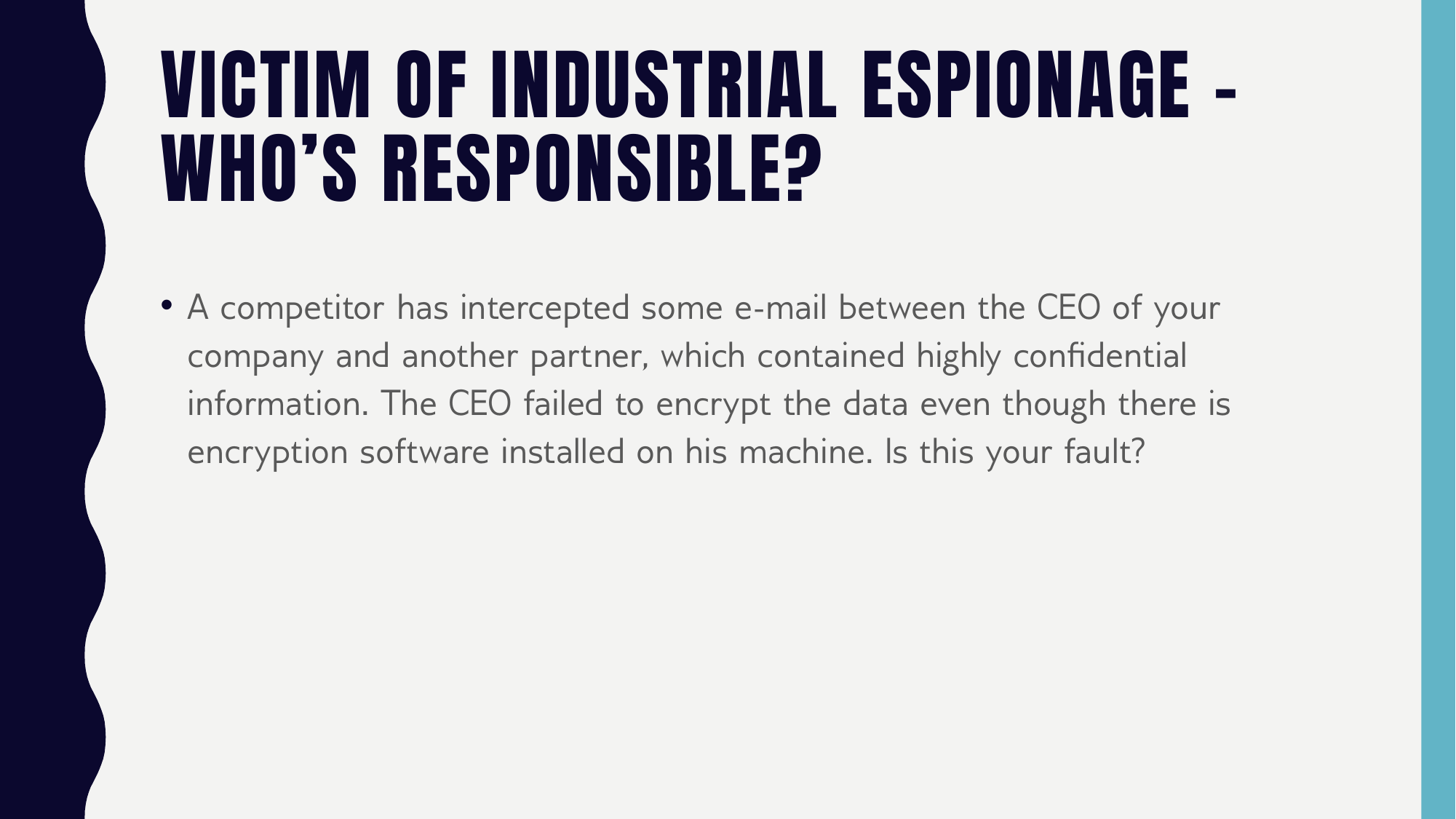

# Victim of Industrial Espionage – Who’s Responsible?
A competitor has intercepted some e-mail between the CEO of your company and another partner, which contained highly conﬁdential information. The CEO failed to encrypt the data even though there is encryption software installed on his machine. Is this your fault?